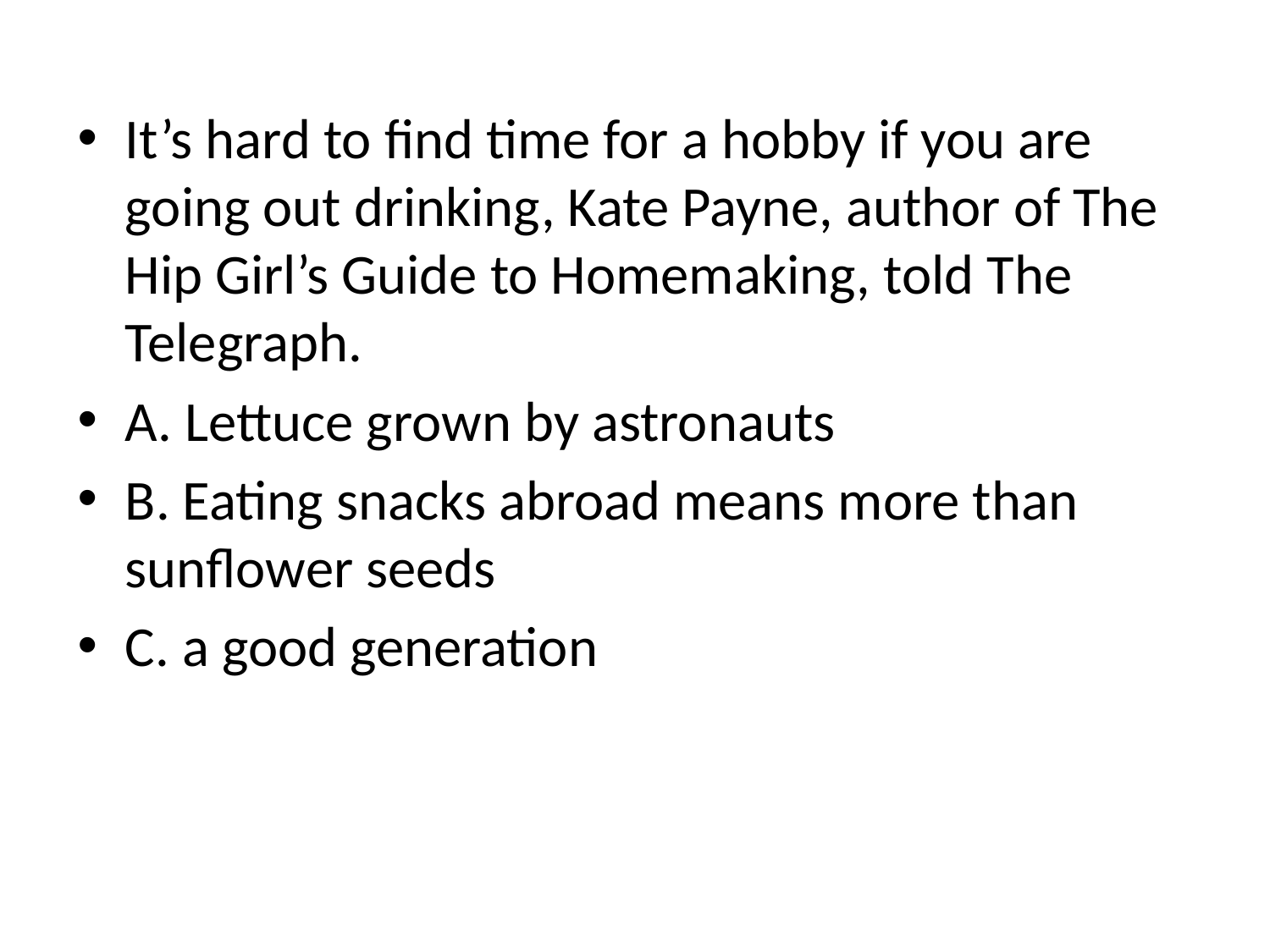

It’s hard to find time for a hobby if you are going out drinking, Kate Payne, author of The Hip Girl’s Guide to Homemaking, told The Telegraph.
A. Lettuce grown by astronauts
B. Eating snacks abroad means more than sunflower seeds
C. a good generation